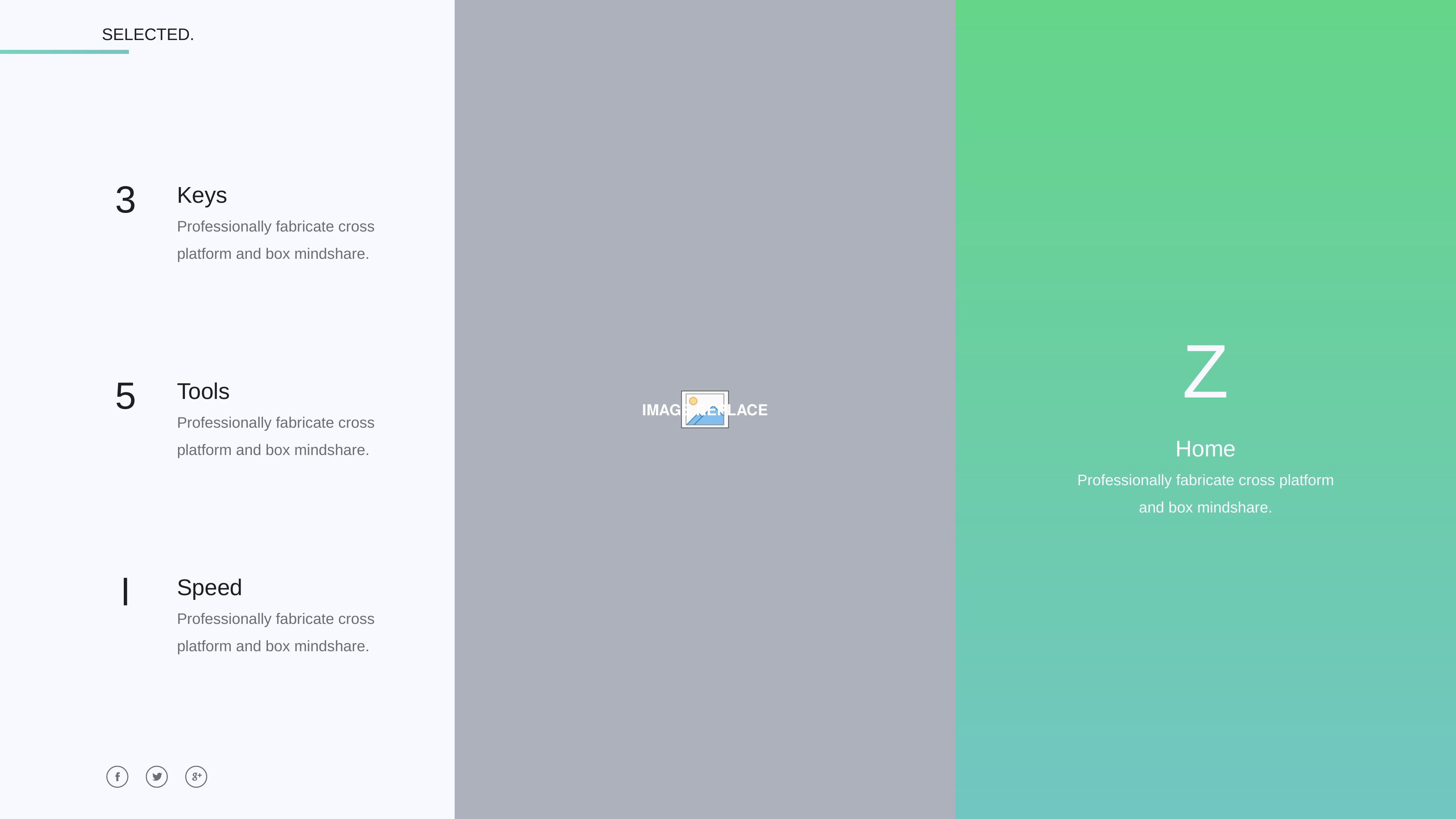

3
Keys
Professionally fabricate cross
platform and box mindshare.
Z
5
Tools
Professionally fabricate cross
platform and box mindshare.
Home
Professionally fabricate cross platform
and box mindshare.
l
Speed
Professionally fabricate cross
platform and box mindshare.